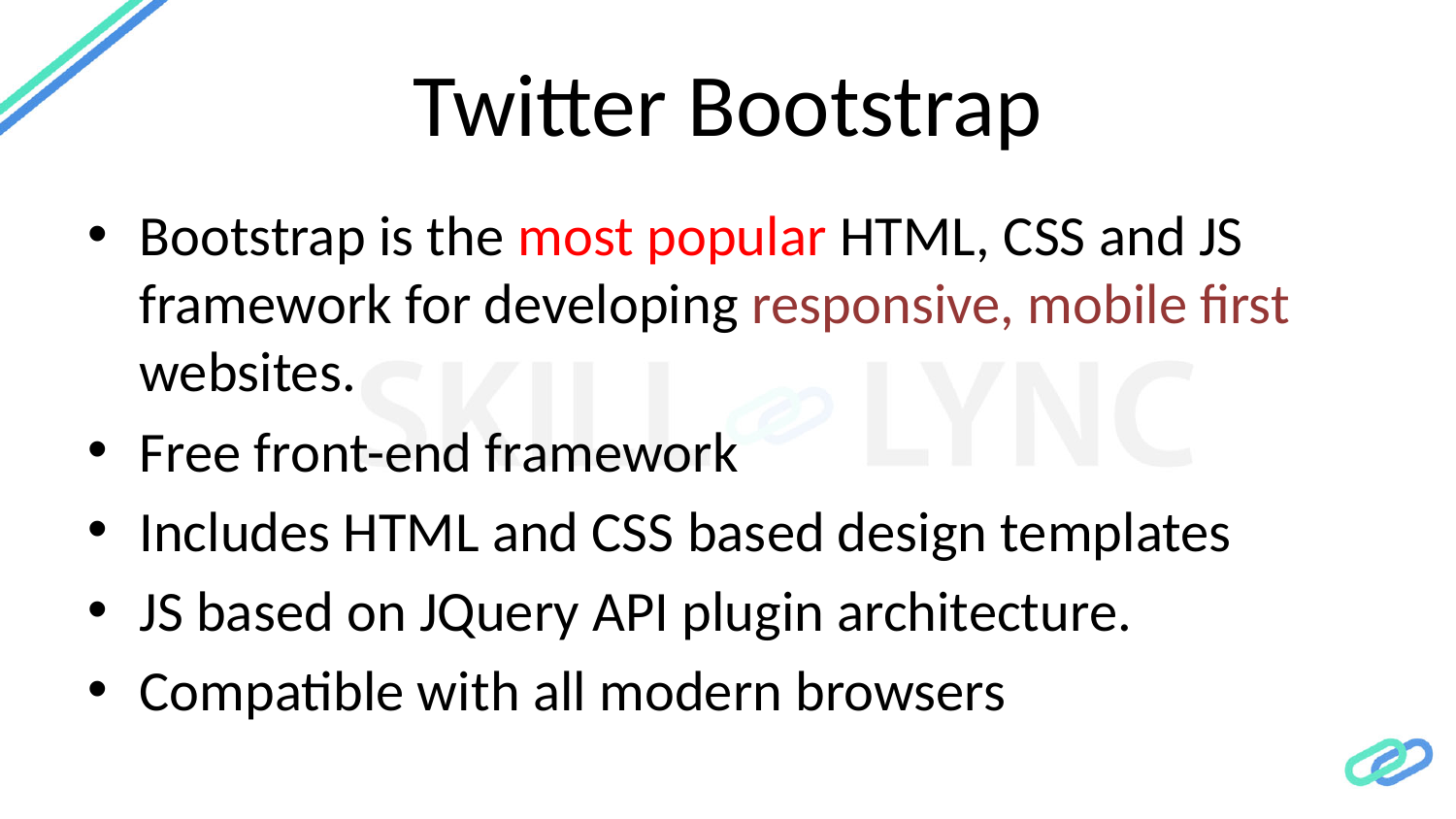

# Twitter Bootstrap
Bootstrap is the most popular HTML, CSS and JS framework for developing responsive, mobile first websites.
Free front-end framework
Includes HTML and CSS based design templates
JS based on JQuery API plugin architecture.
Compatible with all modern browsers